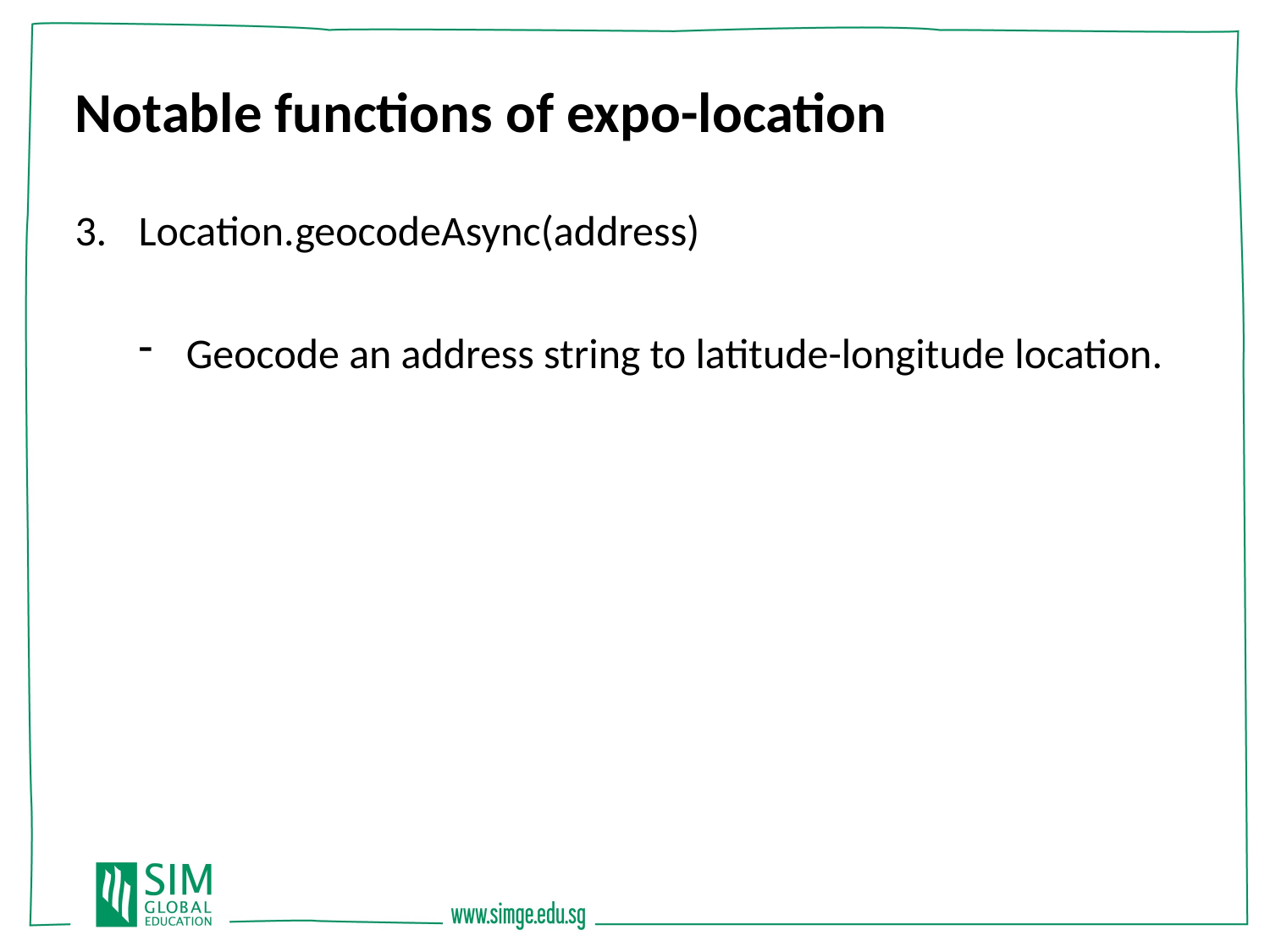

Notable functions of expo-location
Location.geocodeAsync(address)

Geocode an address string to latitude-longitude location.